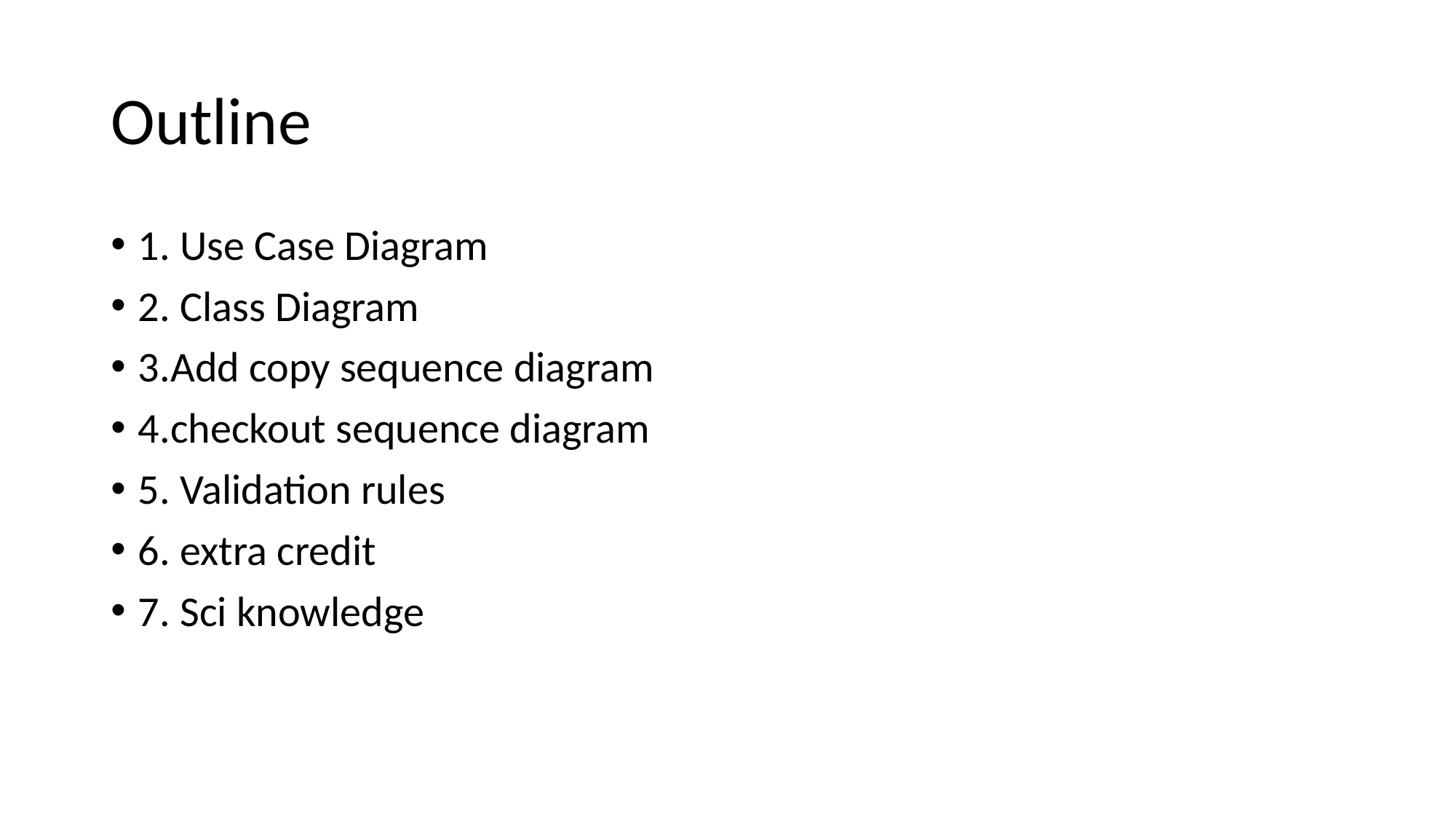

# Outline
1. Use Case Diagram
2. Class Diagram
3.Add copy sequence diagram
4.checkout sequence diagram
5. Validation rules
6. extra credit
7. Sci knowledge